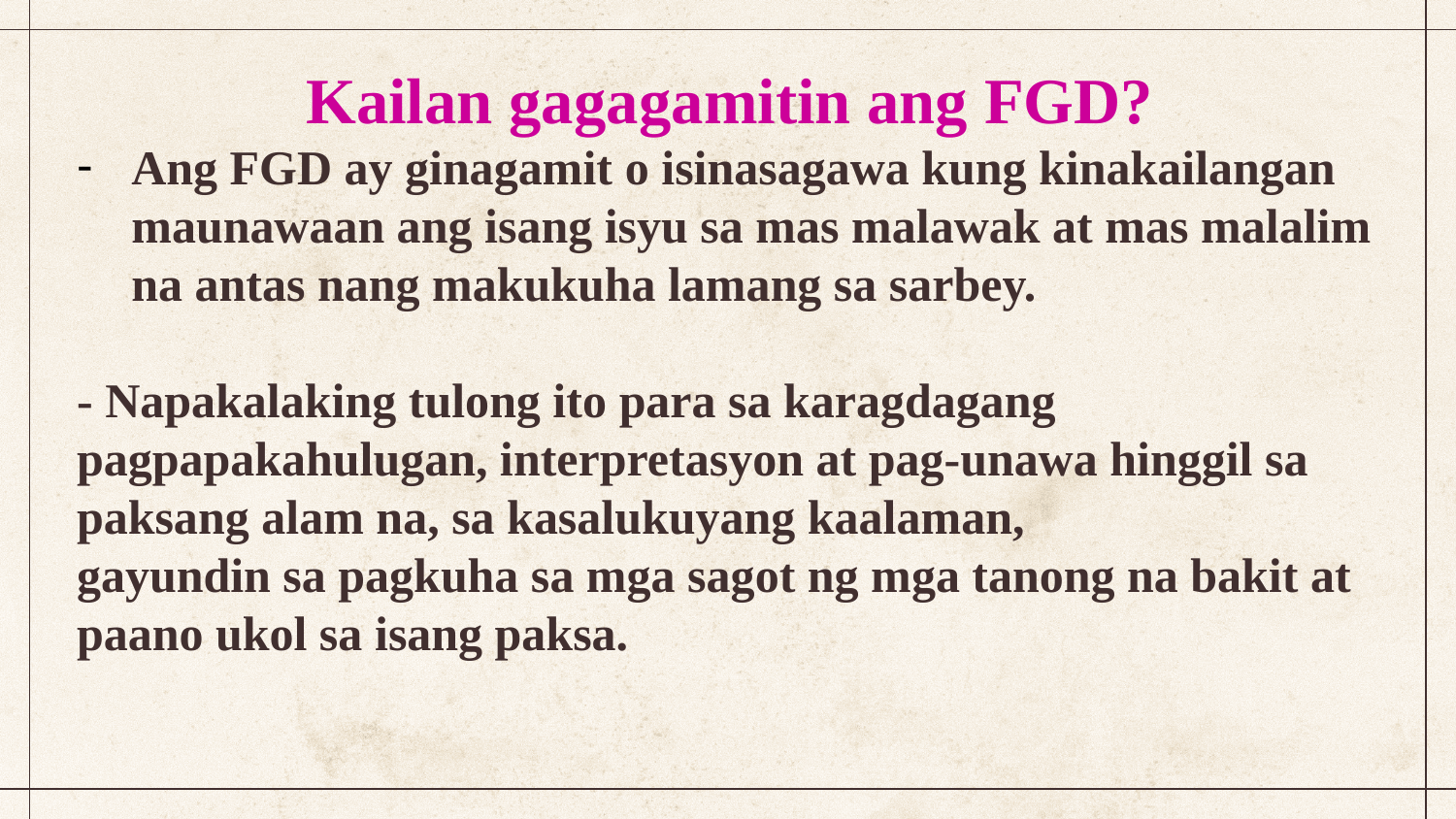

Kailan gagagamitin ang FGD?
Ang FGD ay ginagamit o isinasagawa kung kinakailangan maunawaan ang isang isyu sa mas malawak at mas malalim na antas nang makukuha lamang sa sarbey.

- Napakalaking tulong ito para sa karagdagang pagpapakahulugan, interpretasyon at pag-unawa hinggil sa paksang alam na, sa kasalukuyang kaalaman,
gayundin sa pagkuha sa mga sagot ng mga tanong na bakit at paano ukol sa isang paksa.